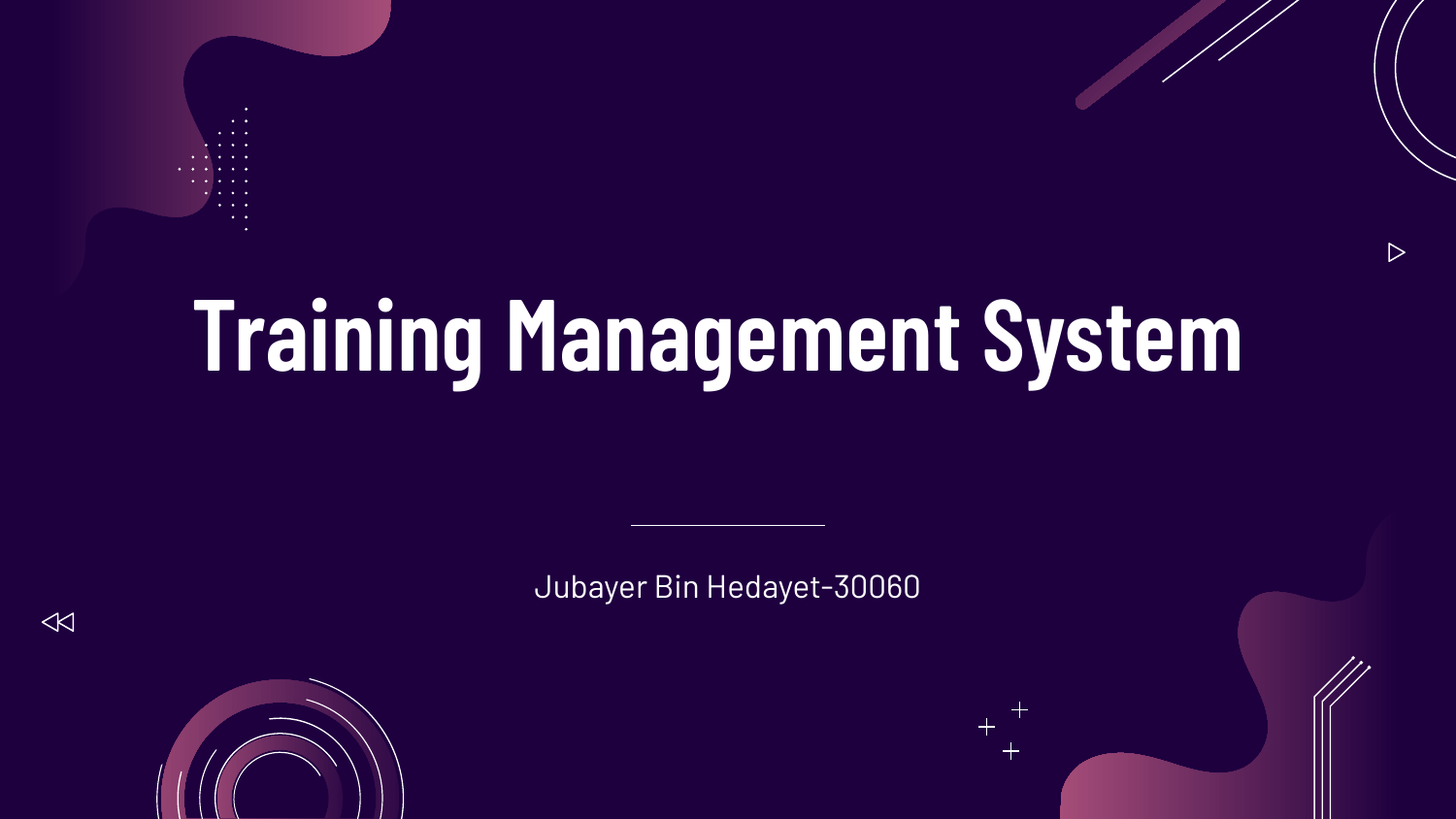

# Training Management System
Jubayer Bin Hedayet-30060